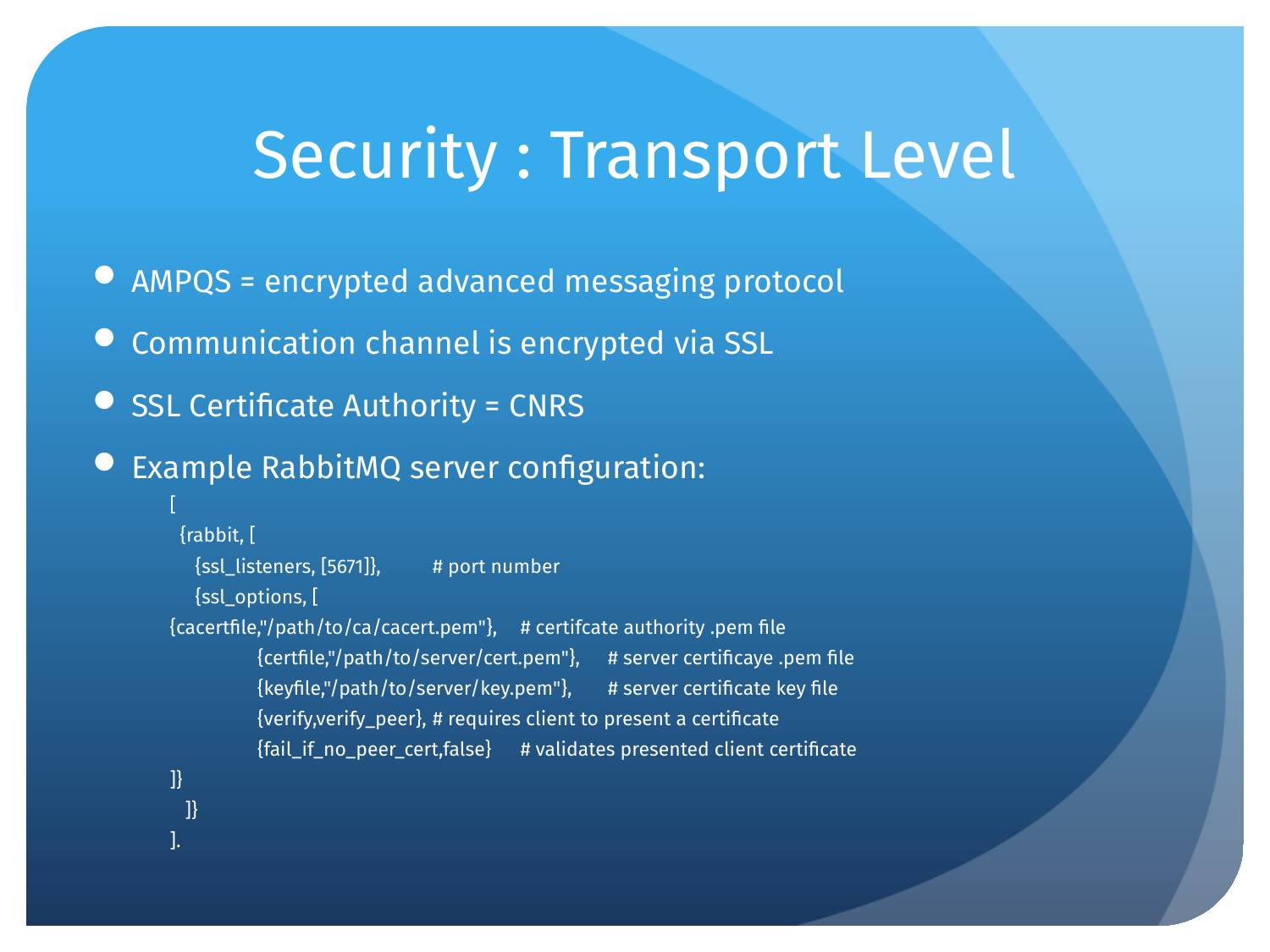

# Security : Transport Level
AMPQS = encrypted advanced messaging protocol
Communication channel is encrypted via SSL
SSL Certificate Authority = CNRS
Example RabbitMQ server configuration:
[
  {rabbit, [
     {ssl_listeners, [5671]},		# port number
     {ssl_options, [
	{cacertfile,"/path/to/ca/cacert.pem"},	# certifcate authority .pem file
       	{certfile,"/path/to/server/cert.pem"},	# server certificaye .pem file
       	{keyfile,"/path/to/server/key.pem"},	# server certificate key file
       	{verify,verify_peer},		# requires client to present a certificate
       	{fail_if_no_peer_cert,false}		# validates presented client certificate
	]}
   ]}
].